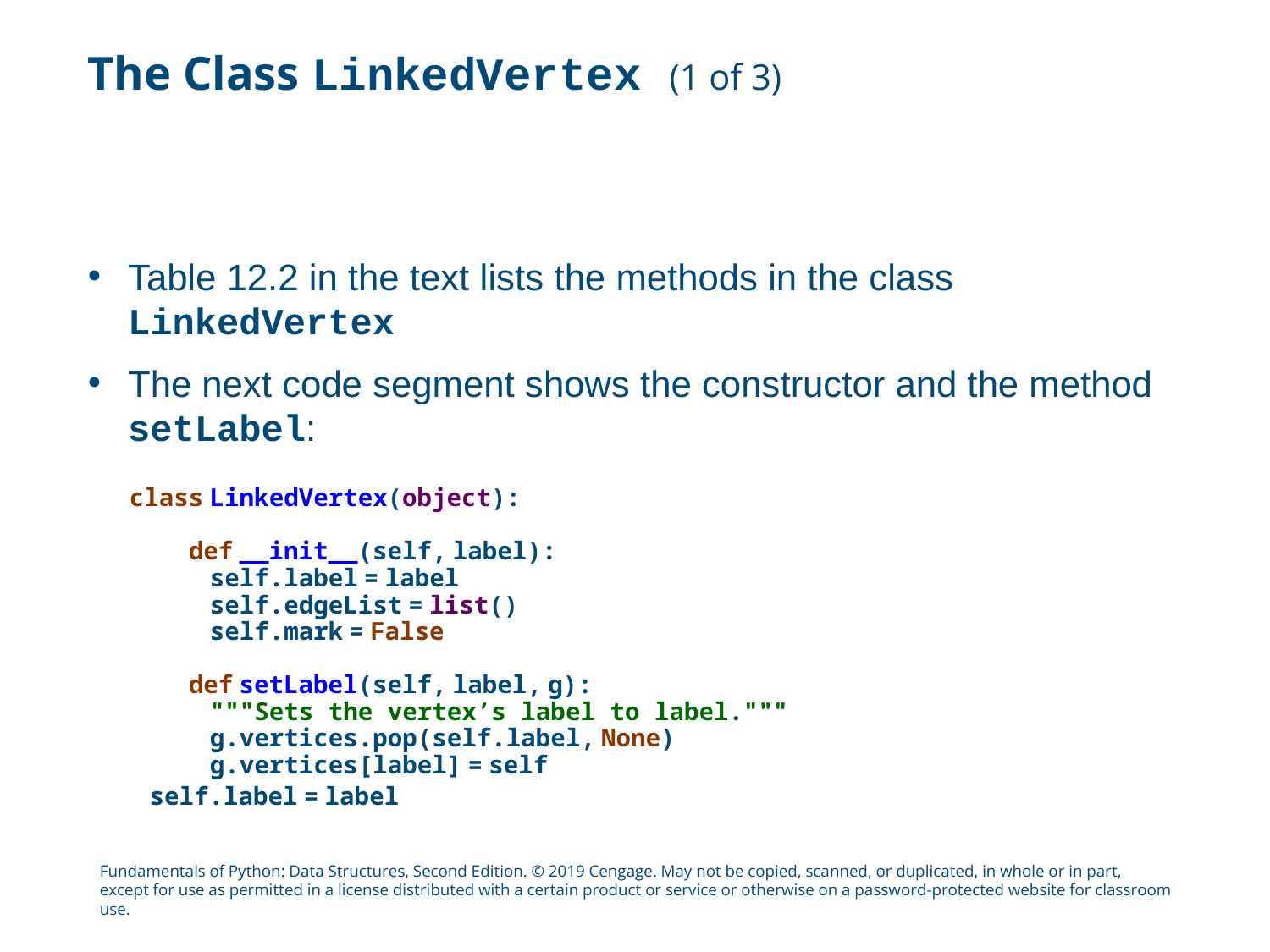

# The Class LinkedVertex (1 of 3)
Table 12.2 in the text lists the methods in the class LinkedVertex
The next code segment shows the constructor and the method setLabel:
class LinkedVertex(object):

    def __init__(self, label):
self.label = label
self.edgeList = list()
self.mark = False

    def setLabel(self, label, g):
"""Sets the vertex’s label to label."""
g.vertices.pop(self.label, None)
g.vertices[label] = self
self.label = label
Fundamentals of Python: Data Structures, Second Edition. © 2019 Cengage. May not be copied, scanned, or duplicated, in whole or in part, except for use as permitted in a license distributed with a certain product or service or otherwise on a password-protected website for classroom use.